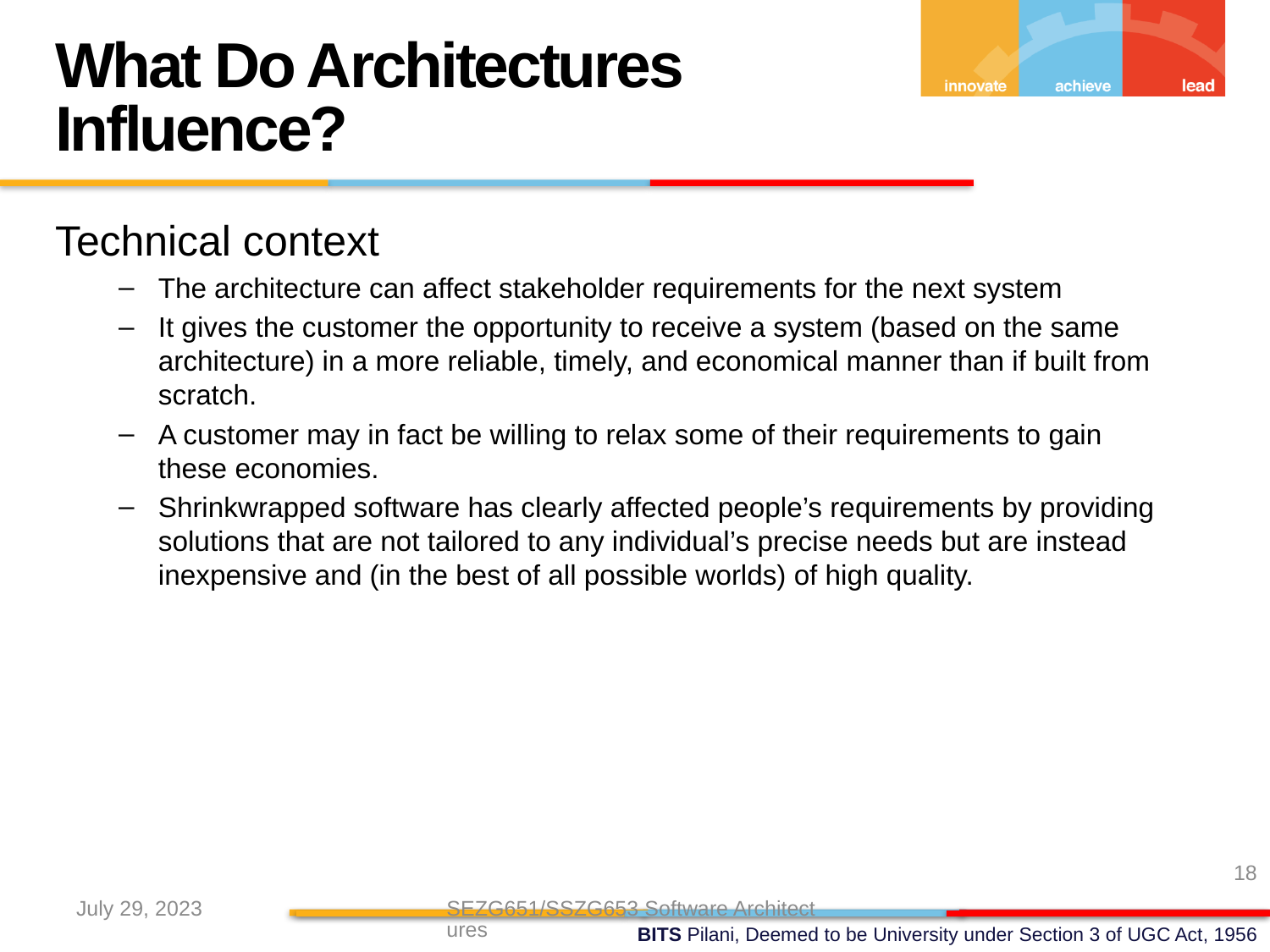

What Do Architectures Influence?
Technical context
The architecture can affect stakeholder requirements for the next system
It gives the customer the opportunity to receive a system (based on the same architecture) in a more reliable, timely, and economical manner than if built from scratch.
A customer may in fact be willing to relax some of their requirements to gain these economies.
Shrinkwrapped software has clearly affected people’s requirements by providing solutions that are not tailored to any individual’s precise needs but are instead inexpensive and (in the best of all possible worlds) of high quality.
18
July 29, 2023
SEZG651/SSZG653 Software Architectures